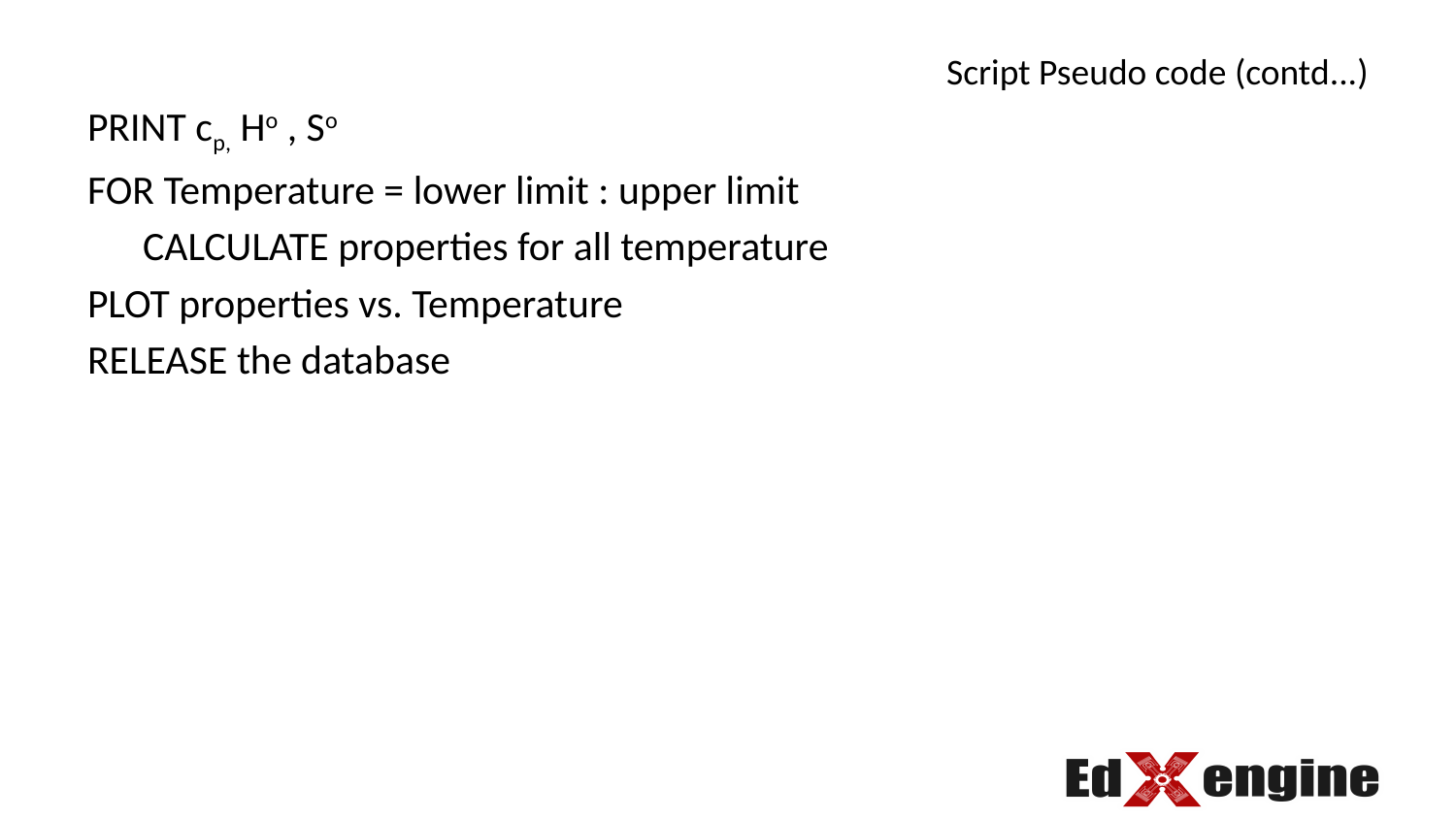

Script Pseudo code (contd...)
PRINT cp, Ho , So
FOR Temperature = lower limit : upper limit
      CALCULATE properties for all temperature
PLOT properties vs. Temperature
RELEASE the database